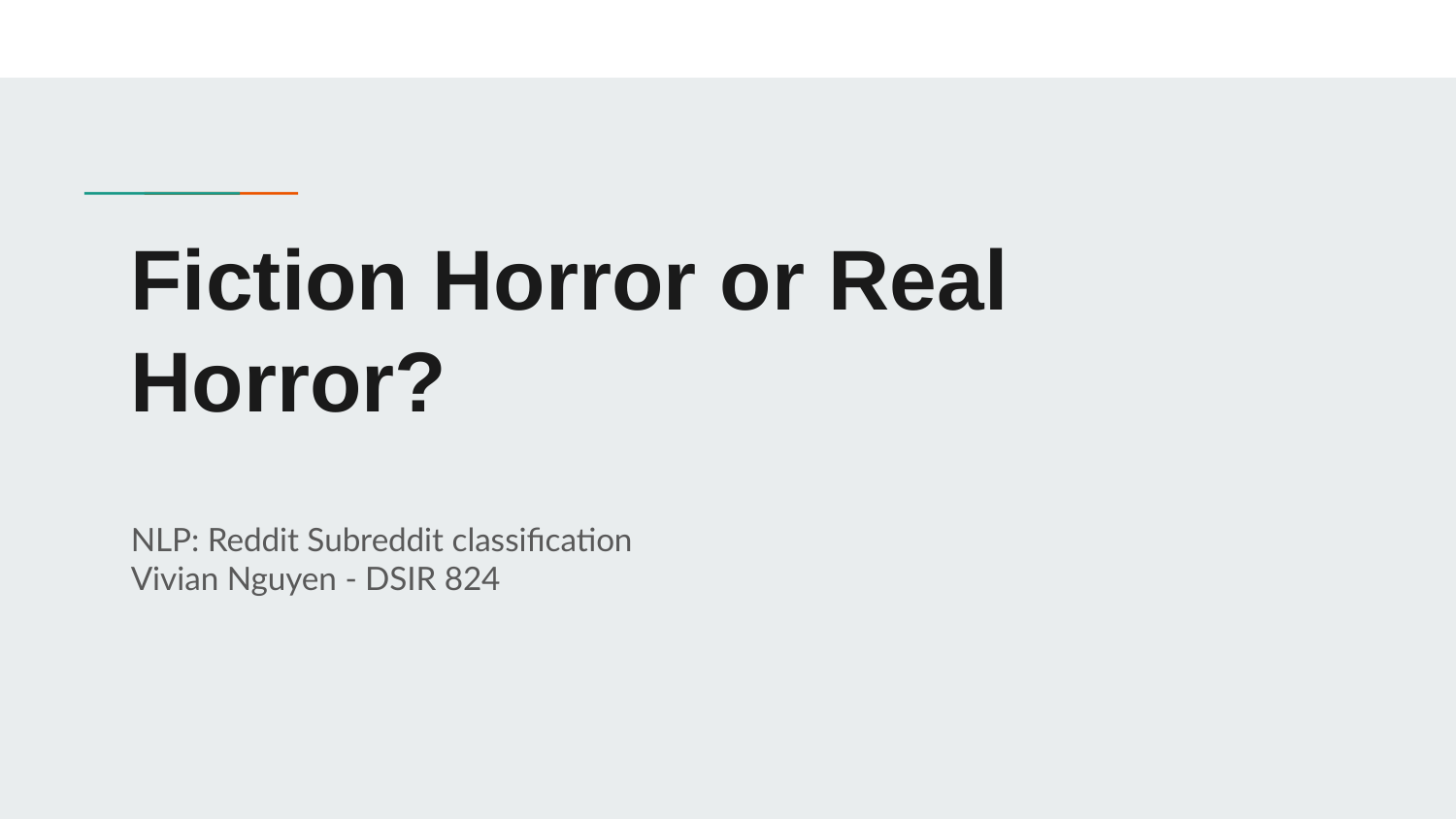

# Fiction Horror or Real Horror?
NLP: Reddit Subreddit classification
Vivian Nguyen - DSIR 824